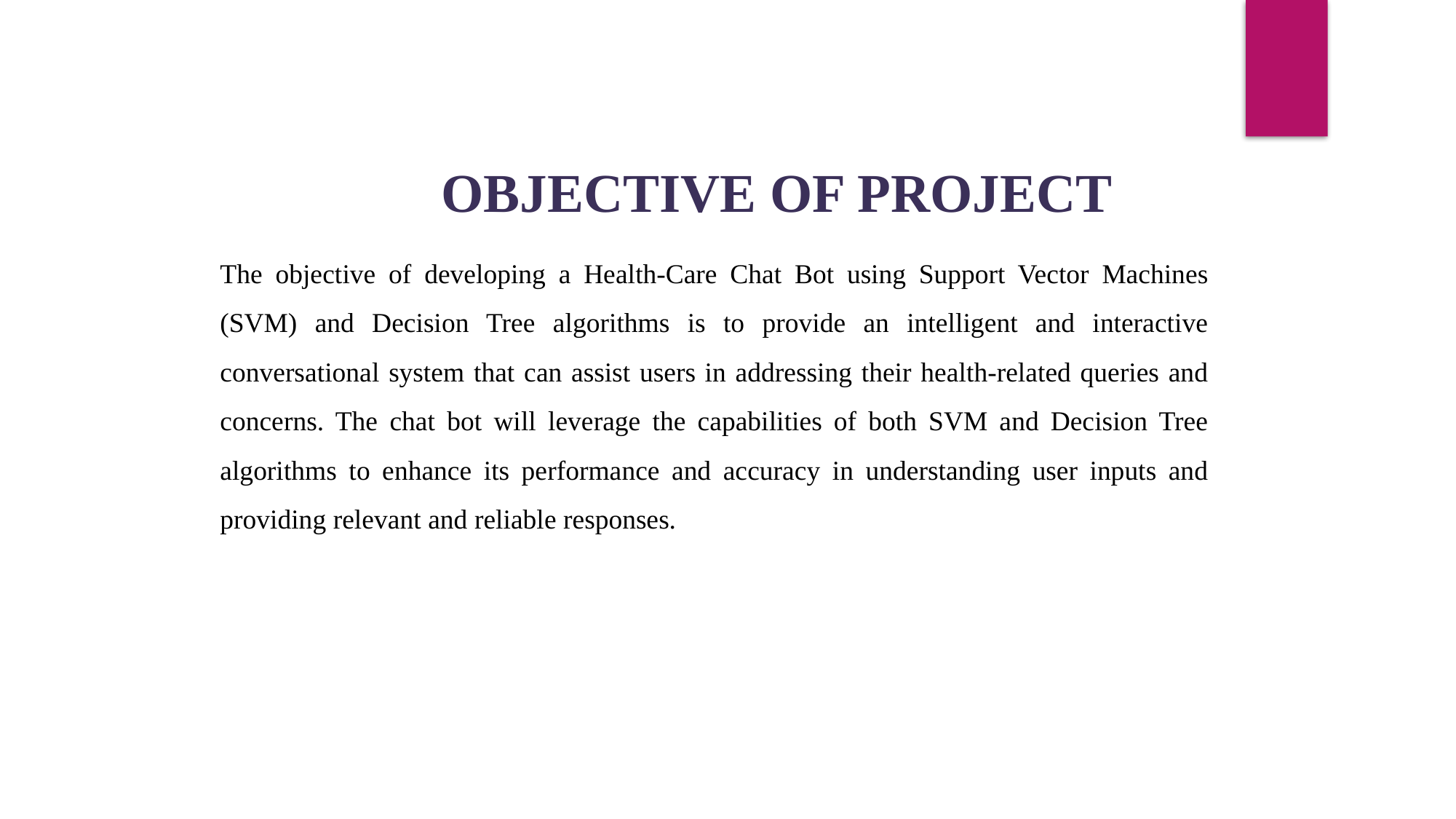

OBJECTIVE OF PROJECT
The objective of developing a Health-Care Chat Bot using Support Vector Machines (SVM) and Decision Tree algorithms is to provide an intelligent and interactive conversational system that can assist users in addressing their health-related queries and concerns. The chat bot will leverage the capabilities of both SVM and Decision Tree algorithms to enhance its performance and accuracy in understanding user inputs and providing relevant and reliable responses.